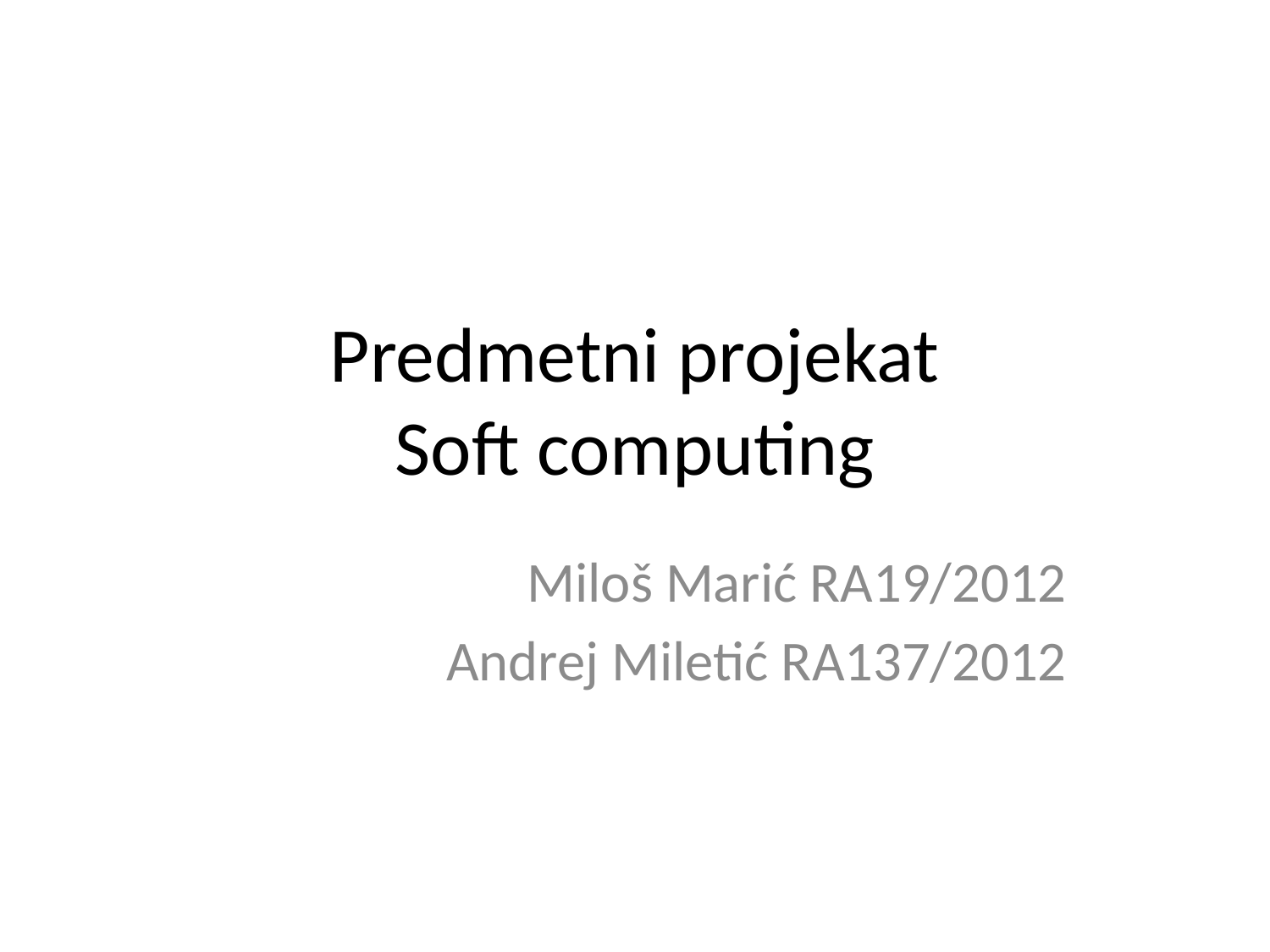

# Predmetni projekat Soft computing
Miloš Marić RA19/2012
Andrej Miletić RA137/2012